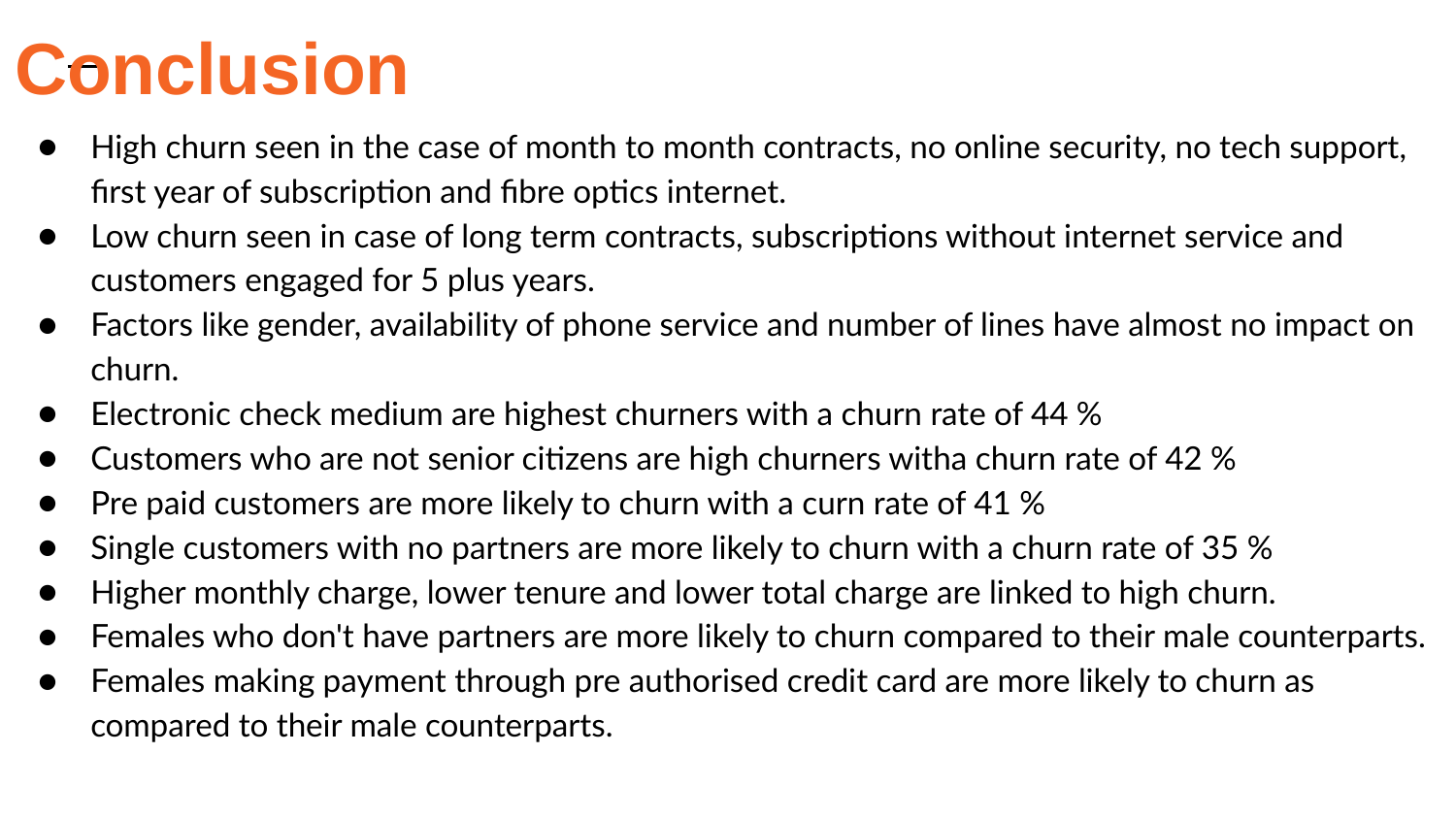

Conclusion
High churn seen in the case of month to month contracts, no online security, no tech support, first year of subscription and fibre optics internet.
Low churn seen in case of long term contracts, subscriptions without internet service and customers engaged for 5 plus years.
Factors like gender, availability of phone service and number of lines have almost no impact on churn.
Electronic check medium are highest churners with a churn rate of 44 %
Customers who are not senior citizens are high churners witha churn rate of 42 %
Pre paid customers are more likely to churn with a curn rate of 41 %
Single customers with no partners are more likely to churn with a churn rate of 35 %
Higher monthly charge, lower tenure and lower total charge are linked to high churn.
Females who don't have partners are more likely to churn compared to their male counterparts.
Females making payment through pre authorised credit card are more likely to churn as compared to their male counterparts.